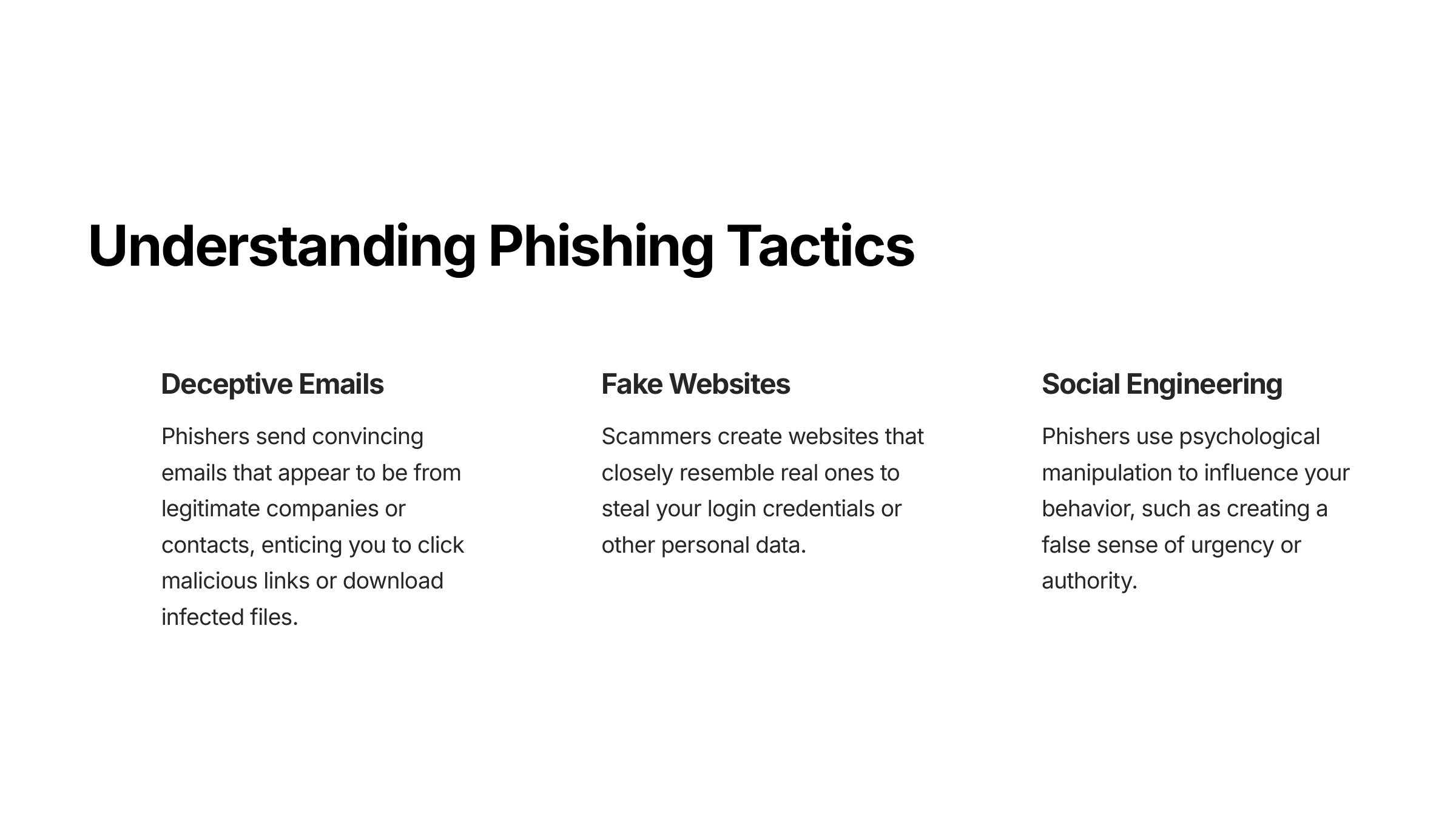

Understanding Phishing Tactics
Deceptive Emails
Fake Websites
Social Engineering
Phishers send convincing emails that appear to be from legitimate companies or contacts, enticing you to click malicious links or download infected files.
Scammers create websites that closely resemble real ones to steal your login credentials or other personal data.
Phishers use psychological manipulation to influence your behavior, such as creating a false sense of urgency or authority.